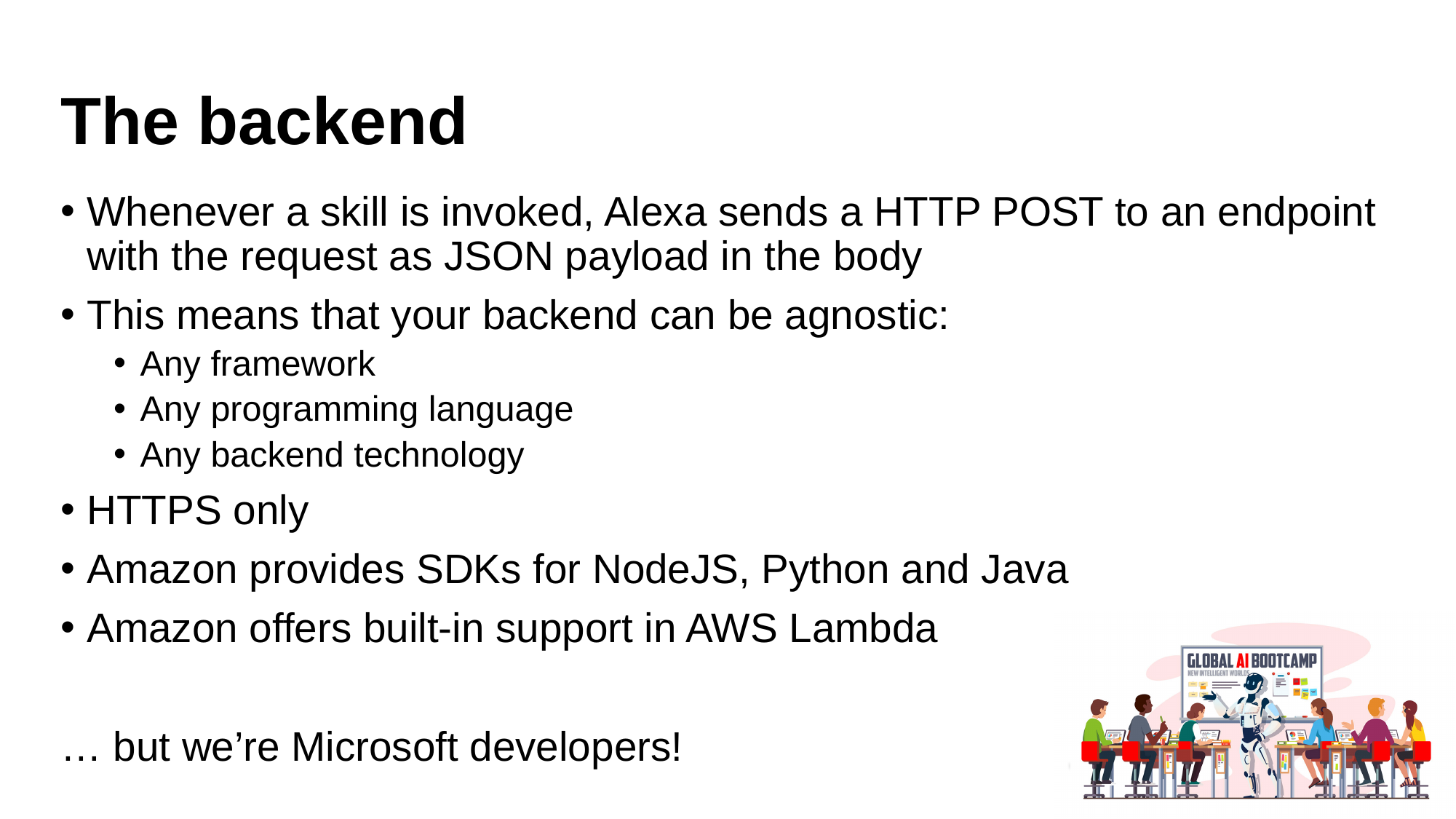

# The backend
Whenever a skill is invoked, Alexa sends a HTTP POST to an endpoint with the request as JSON payload in the body
This means that your backend can be agnostic:
Any framework
Any programming language
Any backend technology
HTTPS only
Amazon provides SDKs for NodeJS, Python and Java
Amazon offers built-in support in AWS Lambda

… but we’re Microsoft developers!